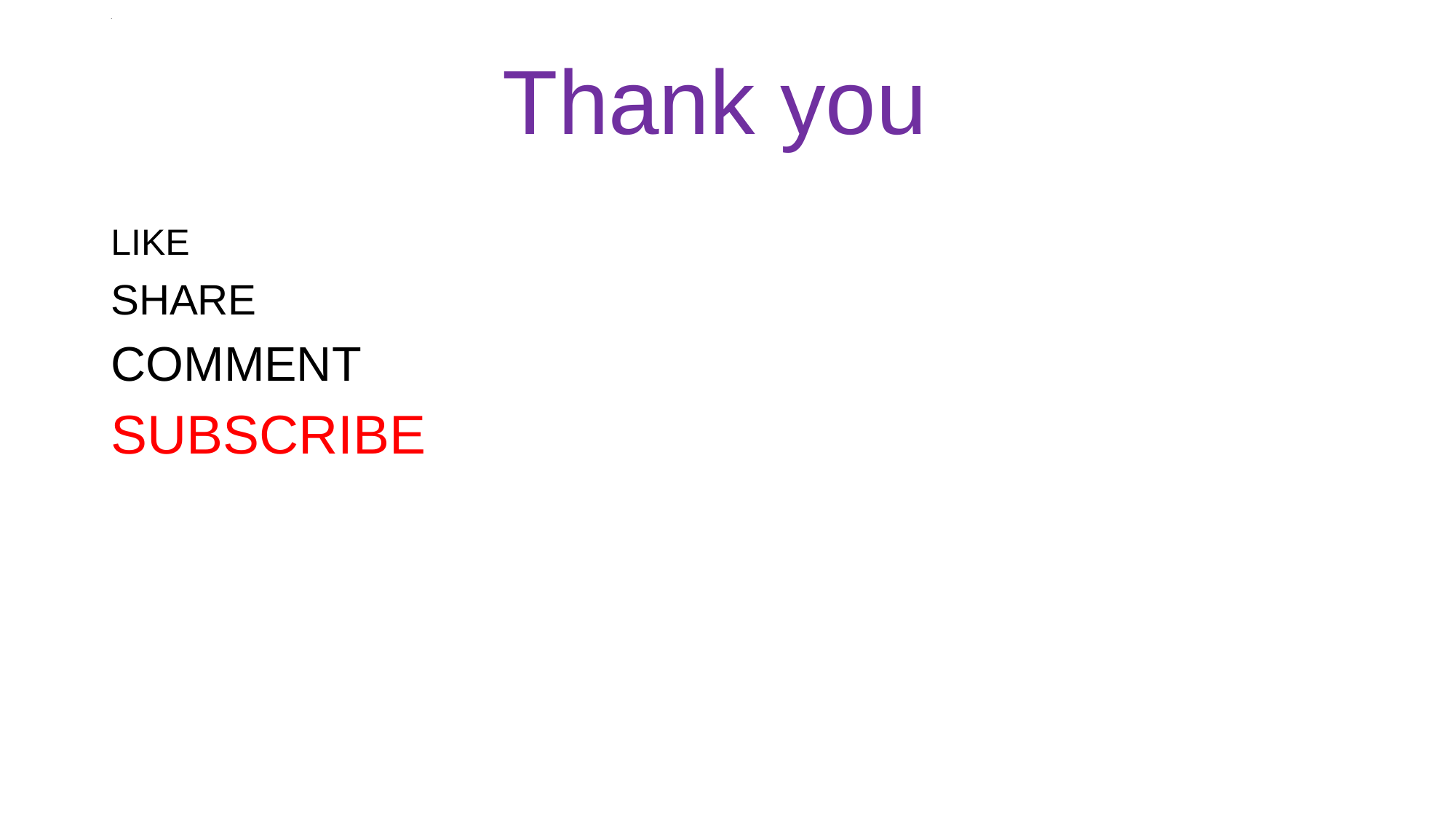

# .
Thank you

LIKE
SHARE
COMMENT
SUBSCRIBE